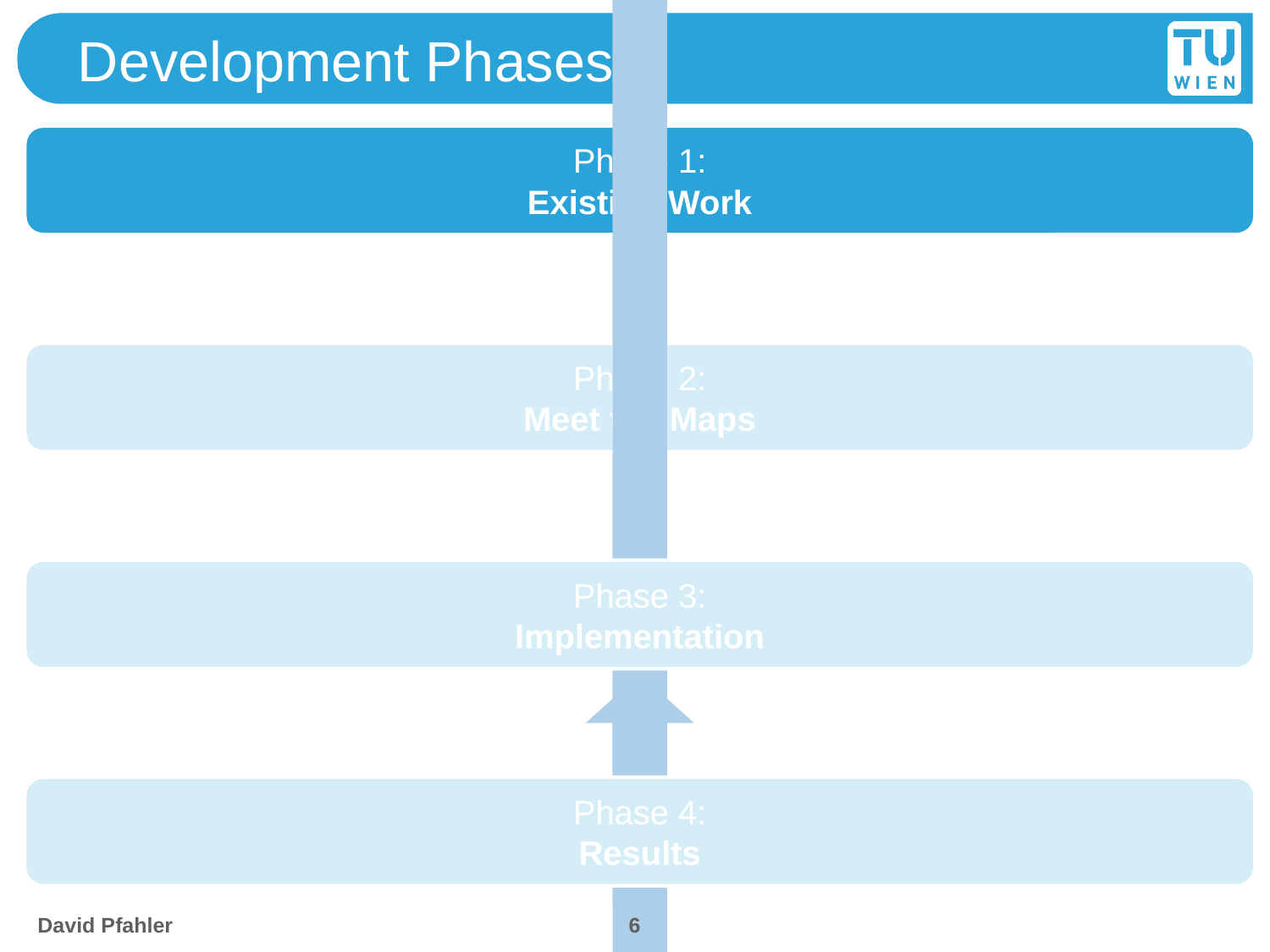

# Development Phases
Phase 1:
Existing Work
Phase 2:
Meet the Maps
Phase 3:
Implementation
Phase 4:
Results
6
David Pfahler